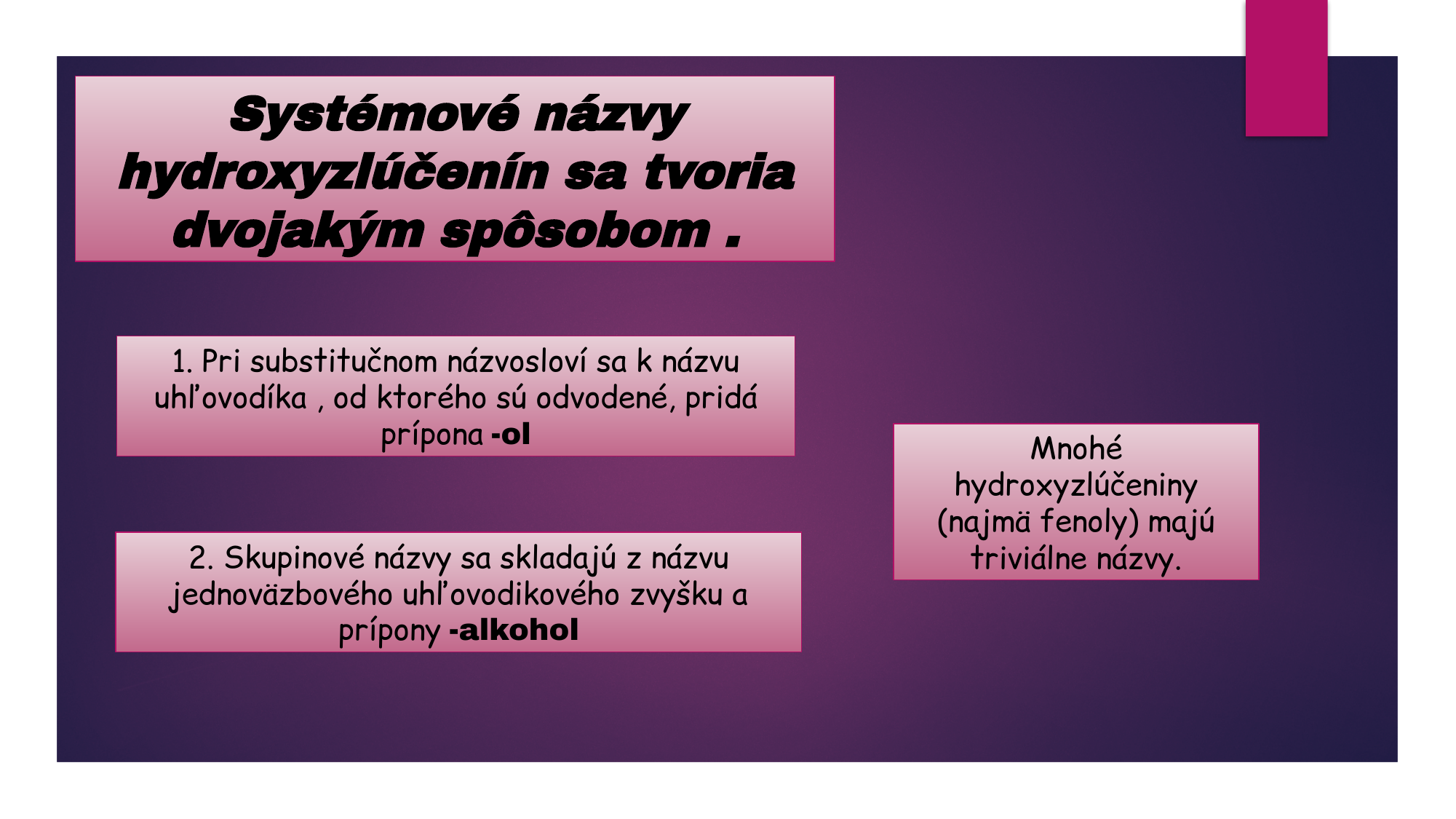

Systémové názvy hydroxyzlúčenín sa tvoria dvojakým spôsobom .
1. Pri substitučnom názvosloví sa k názvu uhľovodíka , od ktorého sú odvodené, pridá prípona -ol
Mnohé hydroxyzlúčeniny (najmä fenoly) majú triviálne názvy.
2. Skupinové názvy sa skladajú z názvu jednoväzbového uhľovodikového zvyšku a prípony -alkohol